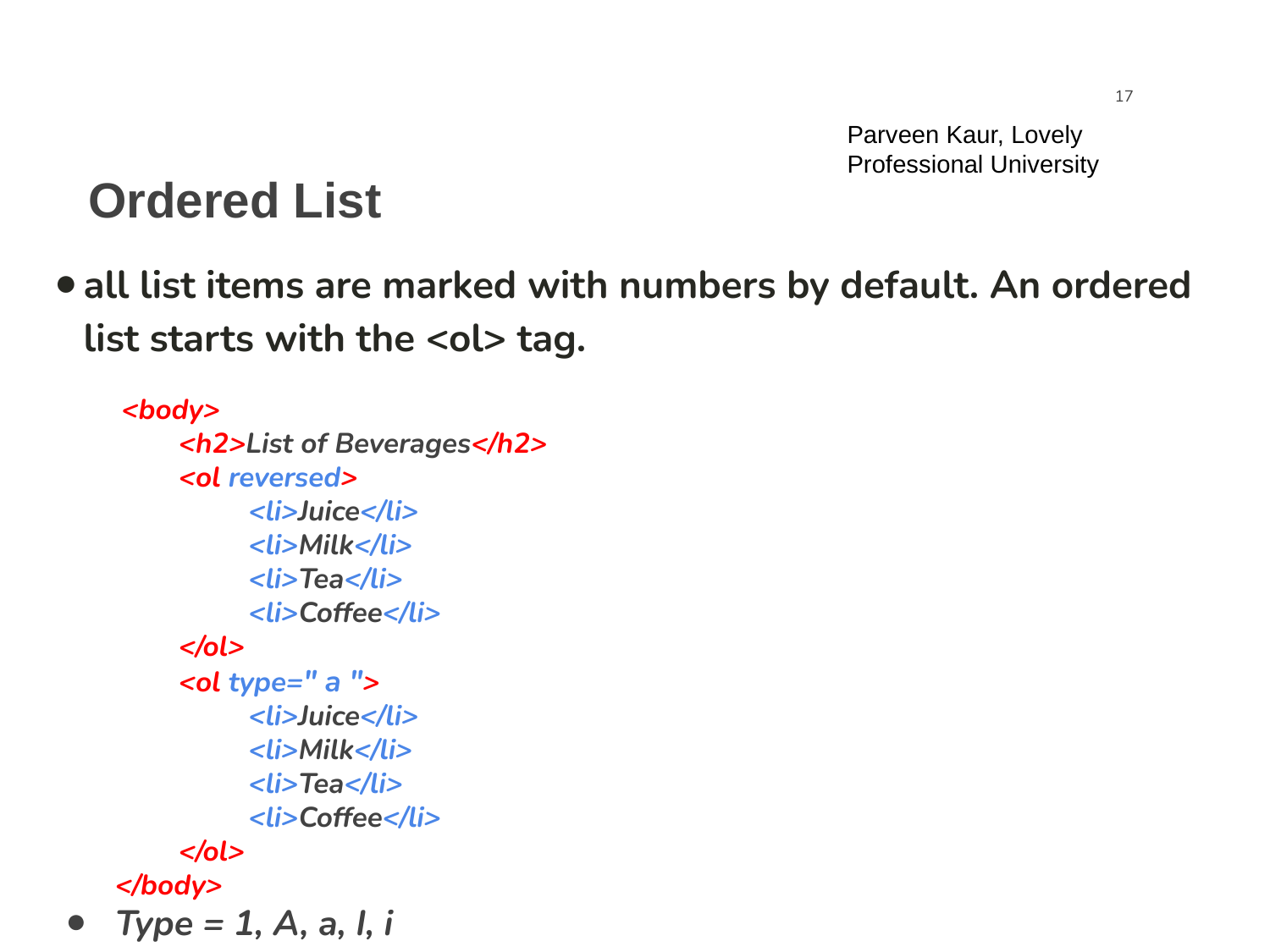

17
Parveen Kaur, Lovely Professional University
# Ordered List
all list items are marked with numbers by default. An ordered list starts with the <ol> tag.
<body>
<h2>List of Beverages</h2>
<ol reversed>
<li>Juice</li>
<li>Milk</li>
<li>Tea</li>
<li>Coffee</li>
</ol>
<ol type=" a ">
<li>Juice</li>
<li>Milk</li>
<li>Tea</li>
<li>Coffee</li>
</ol>
</body>
Type = 1, A, a, I, i